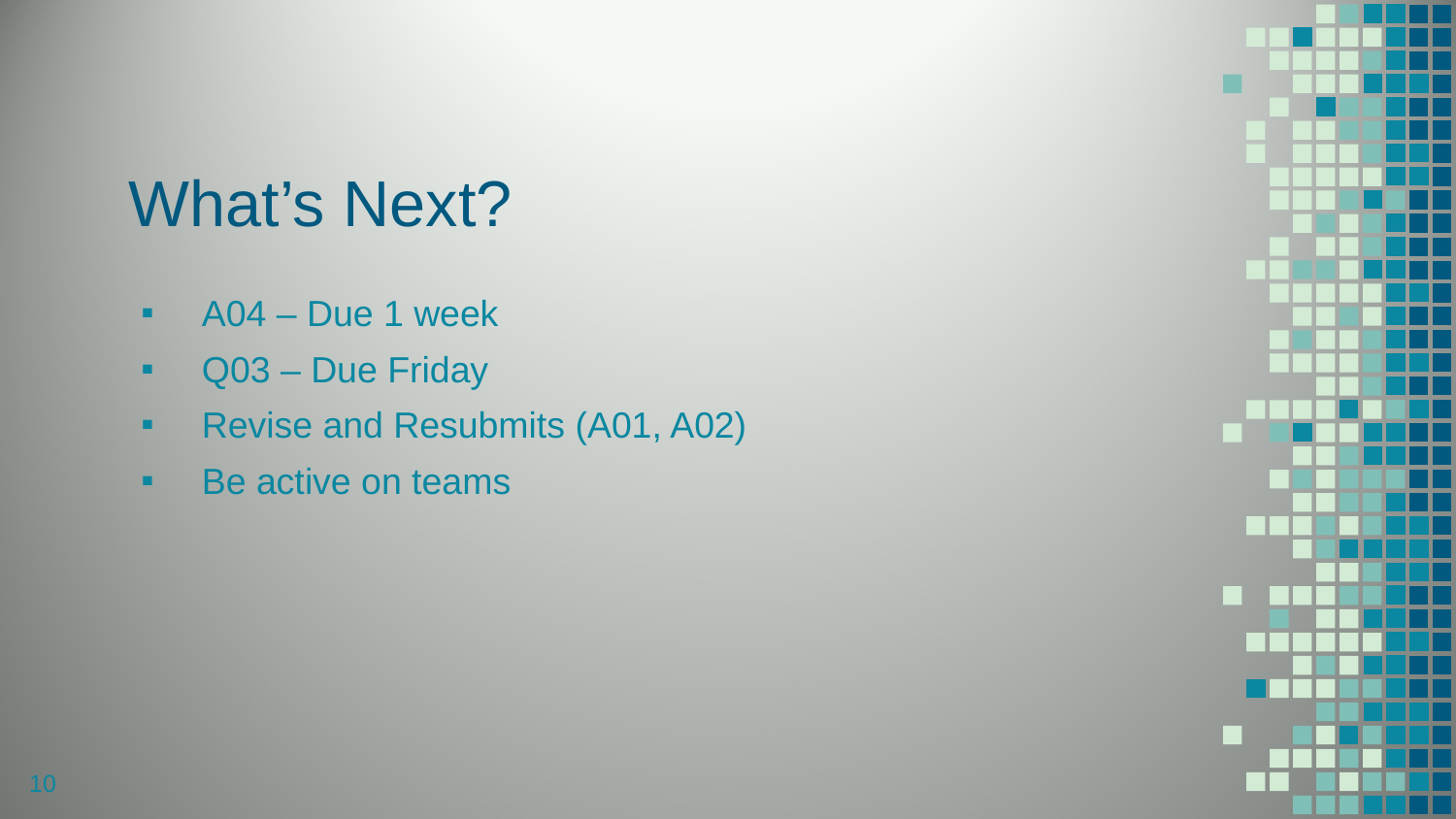

# What’s Next?
A04 – Due 1 week
Q03 – Due Friday
Revise and Resubmits (A01, A02)
Be active on teams
10